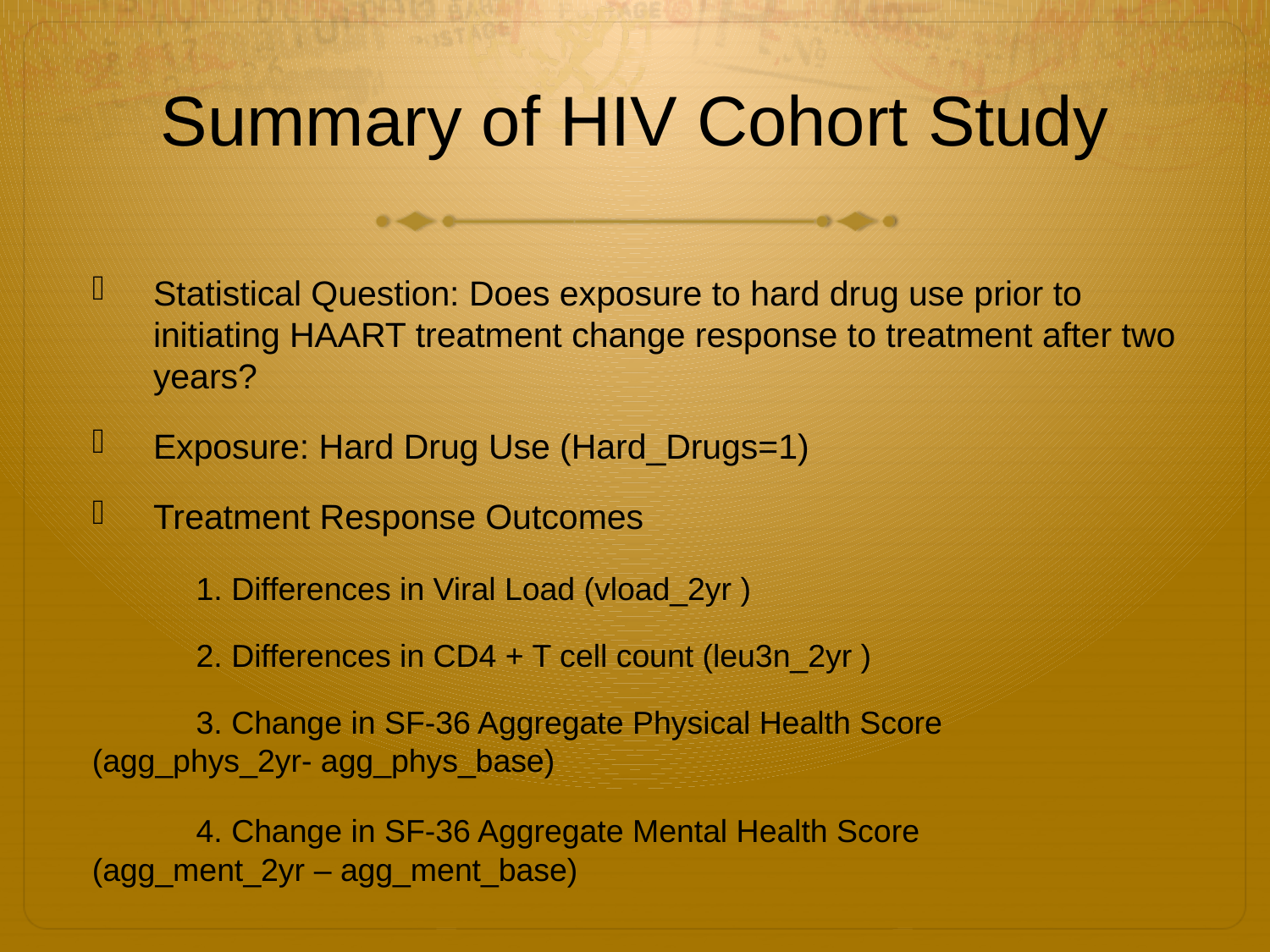

# Summary of HIV Cohort Study
Statistical Question: Does exposure to hard drug use prior to initiating HAART treatment change response to treatment after two years?
Exposure: Hard Drug Use (Hard_Drugs=1)
Treatment Response Outcomes
	1. Differences in Viral Load (vload_2yr )
	2. Differences in CD4 + T cell count (leu3n_2yr )
	3. Change in SF-36 Aggregate Physical Health Score 		(agg_phys_2yr- agg_phys_base)
	4. Change in SF-36 Aggregate Mental Health Score    	(agg_ment_2yr – agg_ment_base)